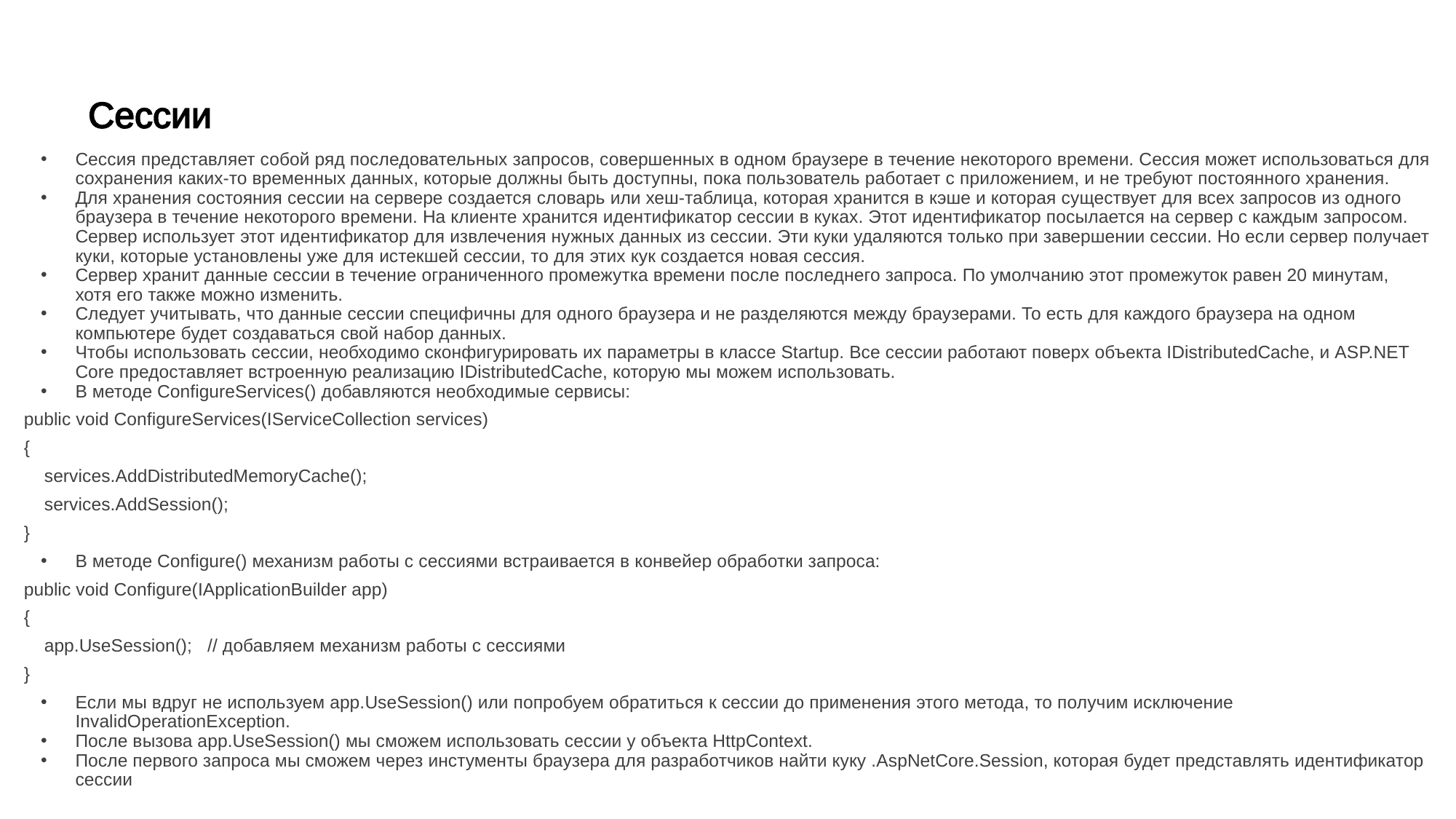

# Сессии
Сессия представляет собой ряд последовательных запросов, совершенных в одном браузере в течение некоторого времени. Сессия может использоваться для сохранения каких-то временных данных, которые должны быть доступны, пока пользователь работает с приложением, и не требуют постоянного хранения.
Для хранения состояния сессии на сервере создается словарь или хеш-таблица, которая хранится в кэше и которая существует для всех запросов из одного браузера в течение некоторого времени. На клиенте хранится идентификатор сессии в куках. Этот идентификатор посылается на сервер с каждым запросом. Сервер использует этот идентификатор для извлечения нужных данных из сессии. Эти куки удаляются только при завершении сессии. Но если сервер получает куки, которые установлены уже для истекшей сессии, то для этих кук создается новая сессия.
Сервер хранит данные сессии в течение ограниченного промежутка времени после последнего запроса. По умолчанию этот промежуток равен 20 минутам, хотя его также можно изменить.
Следует учитывать, что данные сессии специфичны для одного браузера и не разделяются между браузерами. То есть для каждого браузера на одном компьютере будет создаваться свой набор данных.
Чтобы использовать сессии, необходимо сконфигурировать их параметры в классе Startup. Все сессии работают поверх объекта IDistributedCache, и ASP.NET Core предоставляет встроенную реализацию IDistributedCache, которую мы можем использовать.
В методе ConfigureServices() добавляются необходимые сервисы:
public void ConfigureServices(IServiceCollection services)
{
    services.AddDistributedMemoryCache();
    services.AddSession();
}
В методе Configure() механизм работы с сессиями встраивается в конвейер обработки запроса:
public void Configure(IApplicationBuilder app)
{
    app.UseSession();   // добавляем механизм работы с сессиями
}
Если мы вдруг не используем app.UseSession() или попробуем обратиться к сессии до применения этого метода, то получим исключение InvalidOperationException.
После вызова app.UseSession() мы сможем использовать сессии у объекта HttpContext.
После первого запроса мы сможем через инстументы браузера для разработчиков найти куку .AspNetCore.Session, которая будет представлять идентификатор сессии